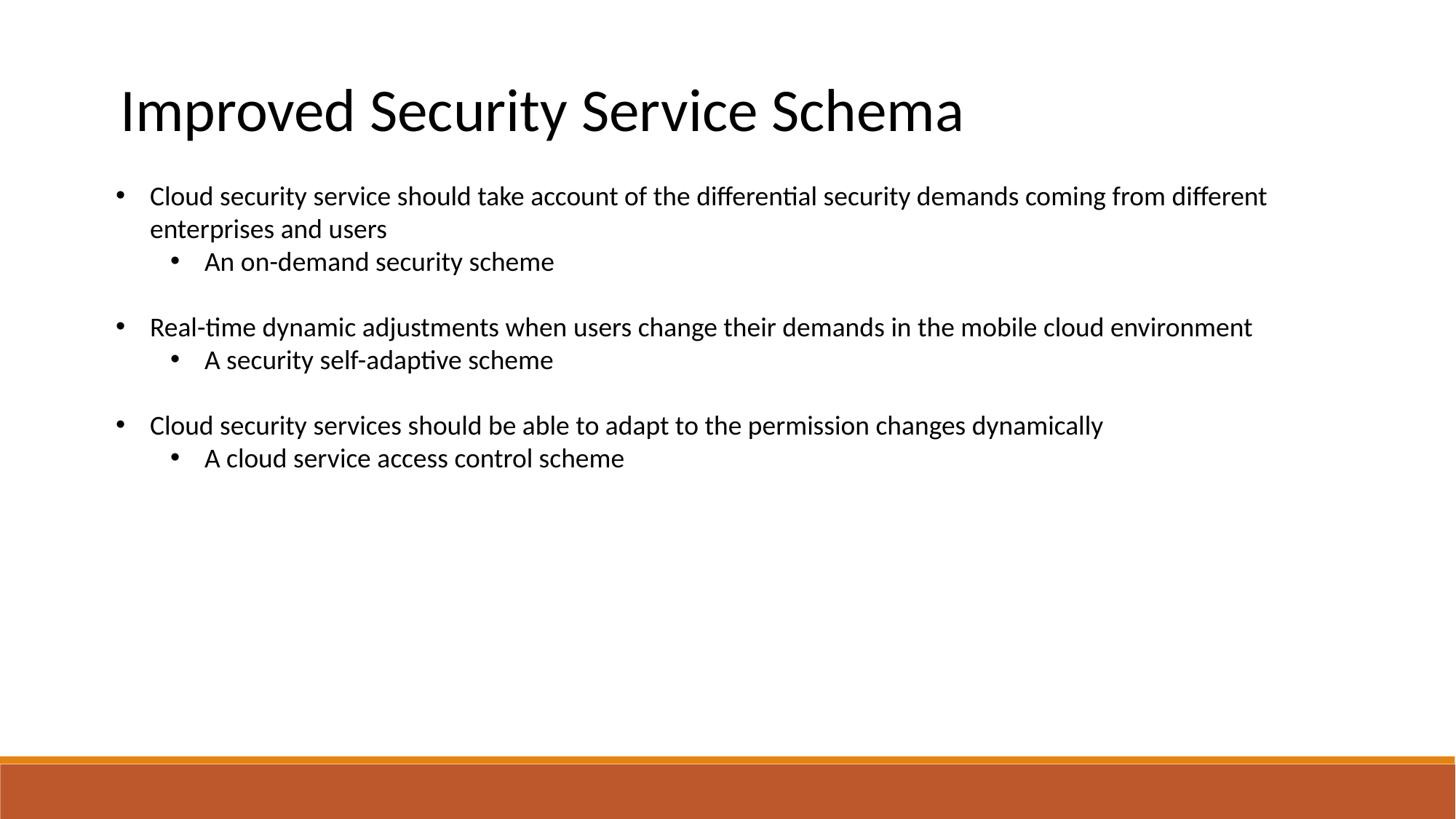

Improved Security Service Schema
Cloud security service should take account of the differential security demands coming from different enterprises and users
An on-demand security scheme

Real-time dynamic adjustments when users change their demands in the mobile cloud environment
A security self-adaptive scheme

Cloud security services should be able to adapt to the permission changes dynamically
A cloud service access control scheme